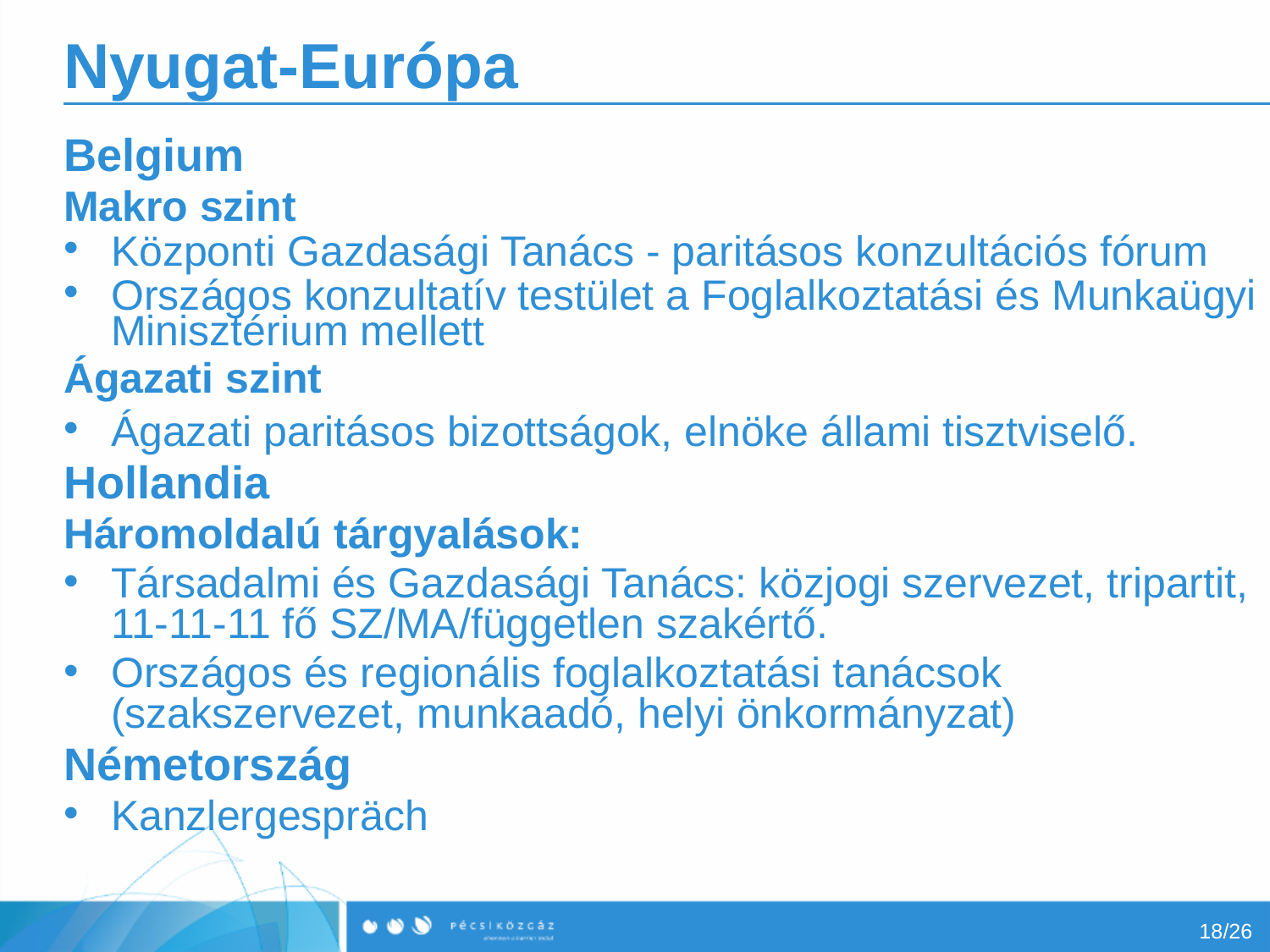

# Nyugat-Európa
Belgium
Makro szint
Központi Gazdasági Tanács - paritásos konzultációs fórum
Országos konzultatív testület a Foglalkoztatási és Munkaügyi Minisztérium mellett
Ágazati szint
Ágazati paritásos bizottságok, elnöke állami tisztviselő.
Hollandia
Háromoldalú tárgyalások:
Társadalmi és Gazdasági Tanács: közjogi szervezet, tripartit, 11-11-11 fő SZ/MA/független szakértő.
Országos és regionális foglalkoztatási tanácsok (szakszervezet, munkaadó, helyi önkormányzat)
Németország
Kanzlergespräch

18/26